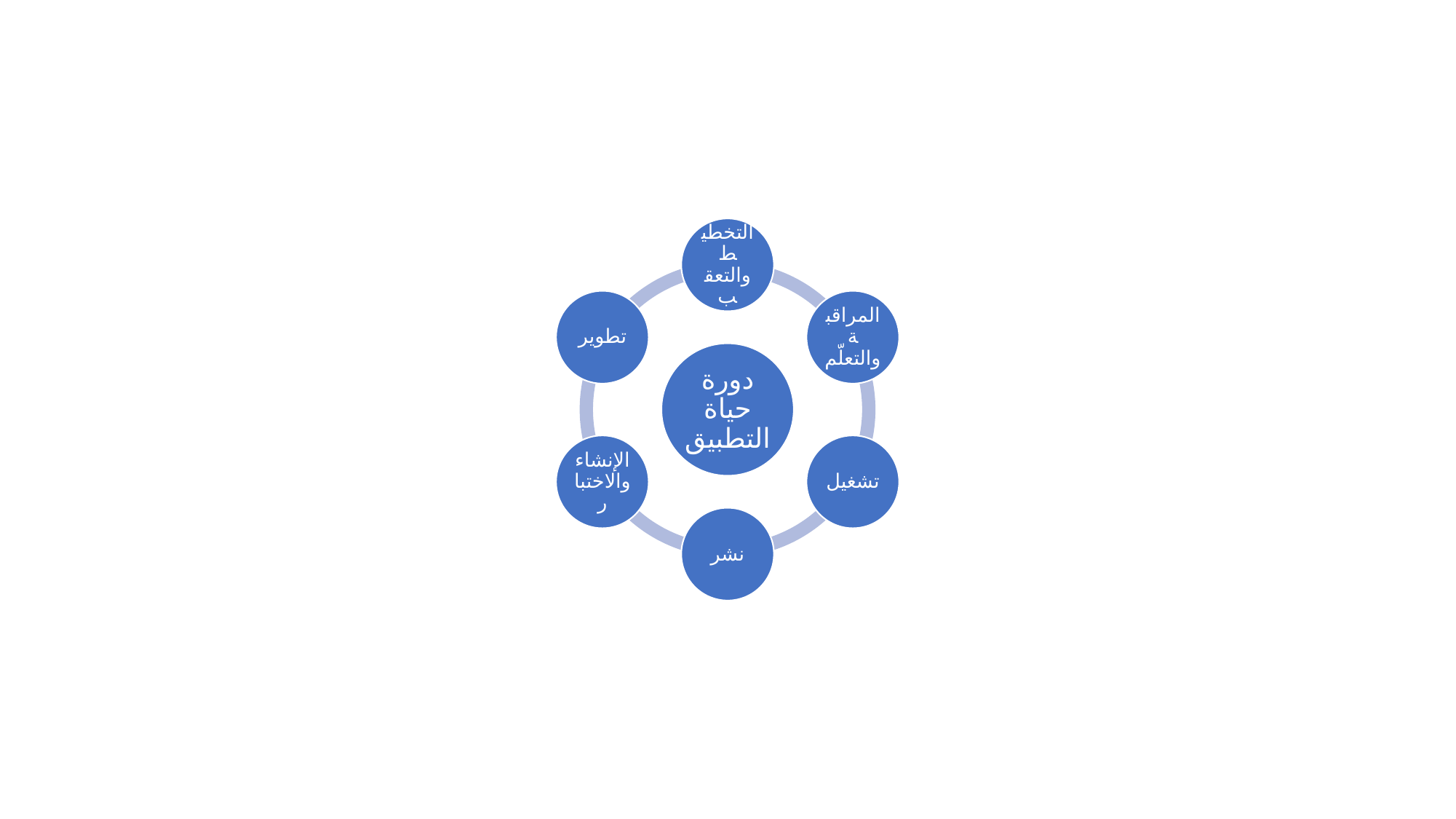

التخطيط والتعقب

المراقبة والتعلّم
تطوير
دورة حياة التطبيق
تشغيل
الإنشاء والاختبار
نشر